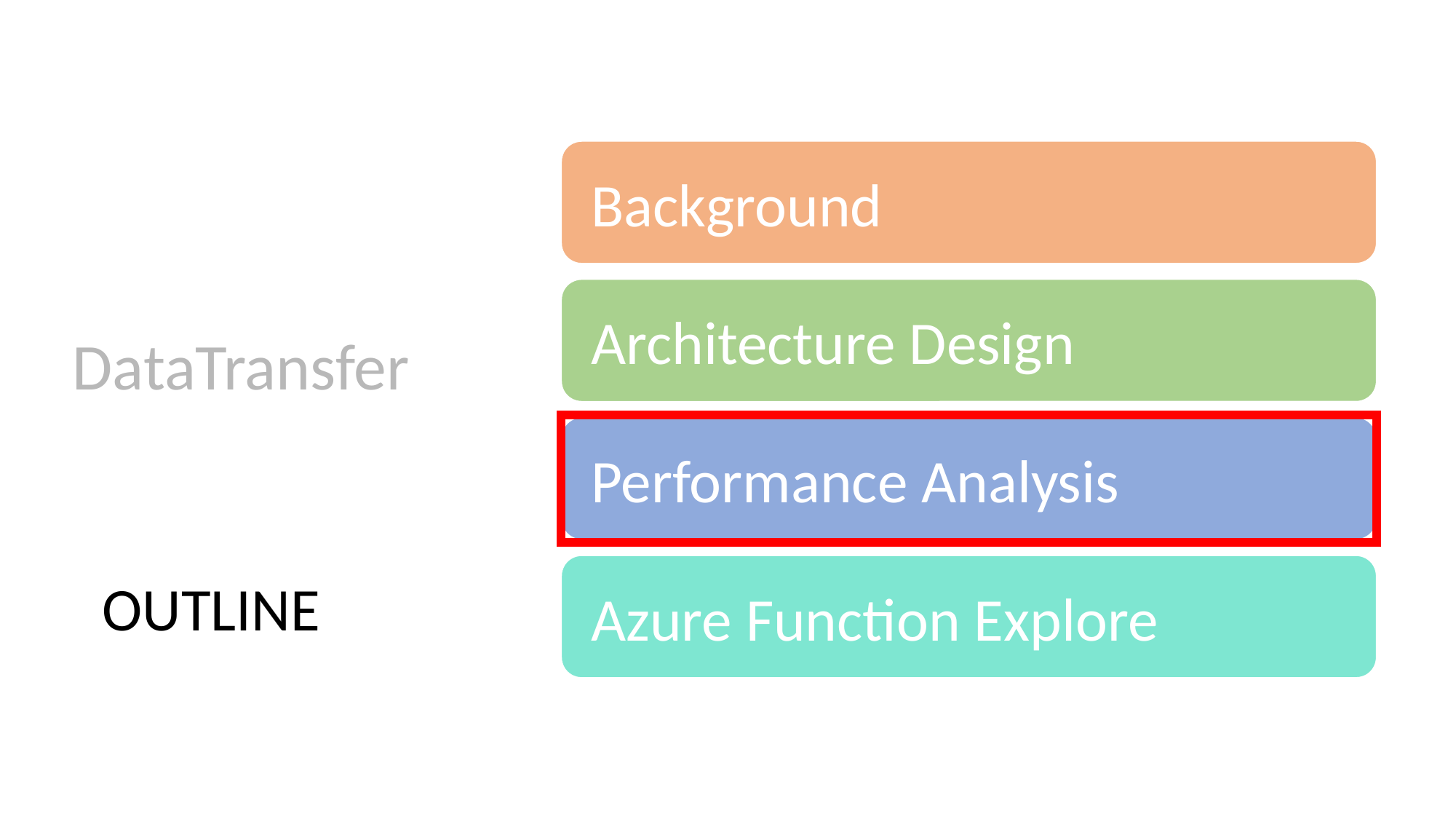

Background
Architecture Design
Performance Analysis
Azure Function Explore
# DataTransfer

Outline